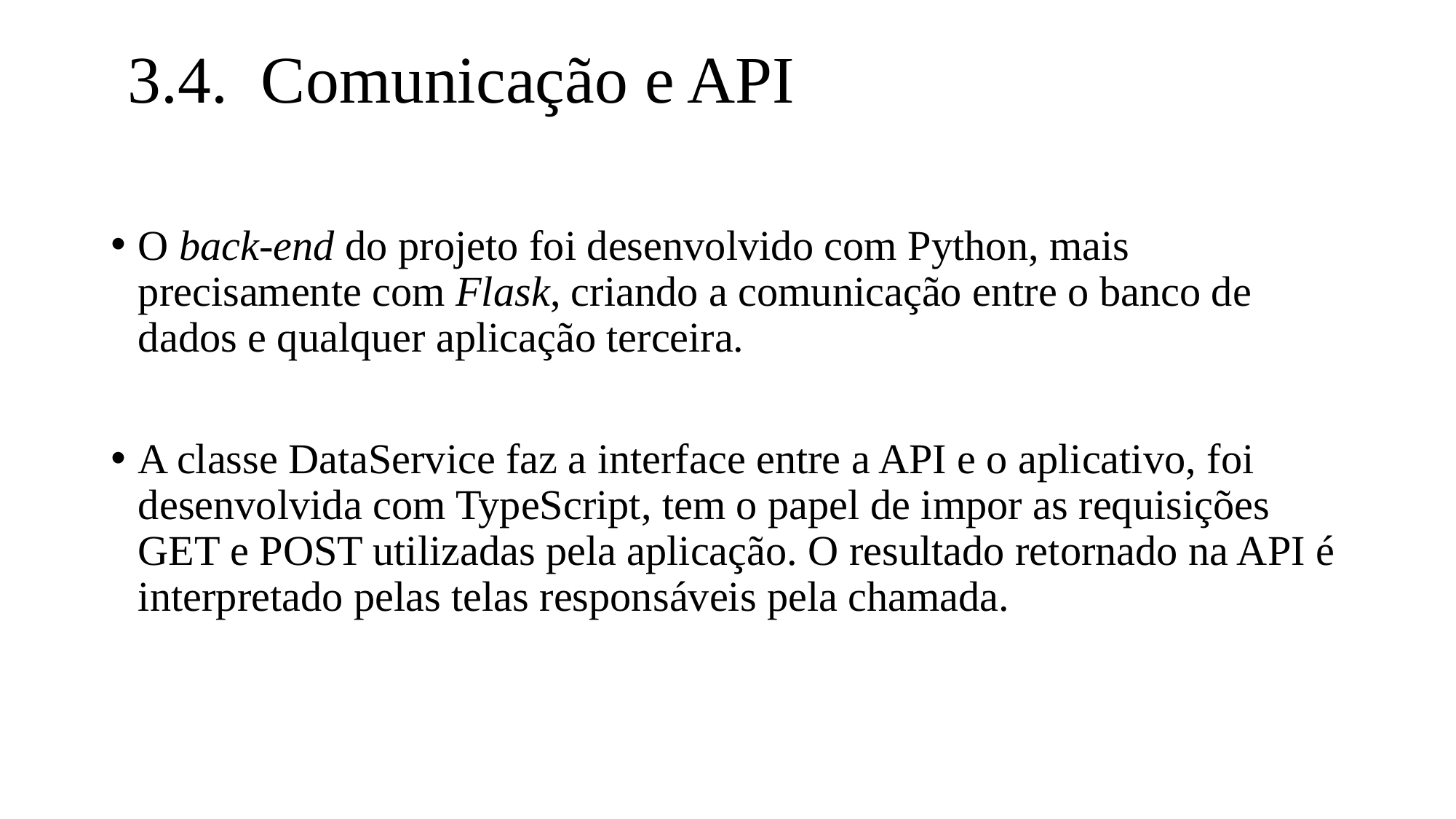

# 3.4.  Comunicação e API
O back-end do projeto foi desenvolvido com Python, mais precisamente com Flask, criando a comunicação entre o banco de dados e qualquer aplicação terceira.

A classe DataService faz a interface entre a API e o aplicativo, foi desenvolvida com TypeScript, tem o papel de impor as requisições GET e POST utilizadas pela aplicação. O resultado retornado na API é interpretado pelas telas responsáveis pela chamada.